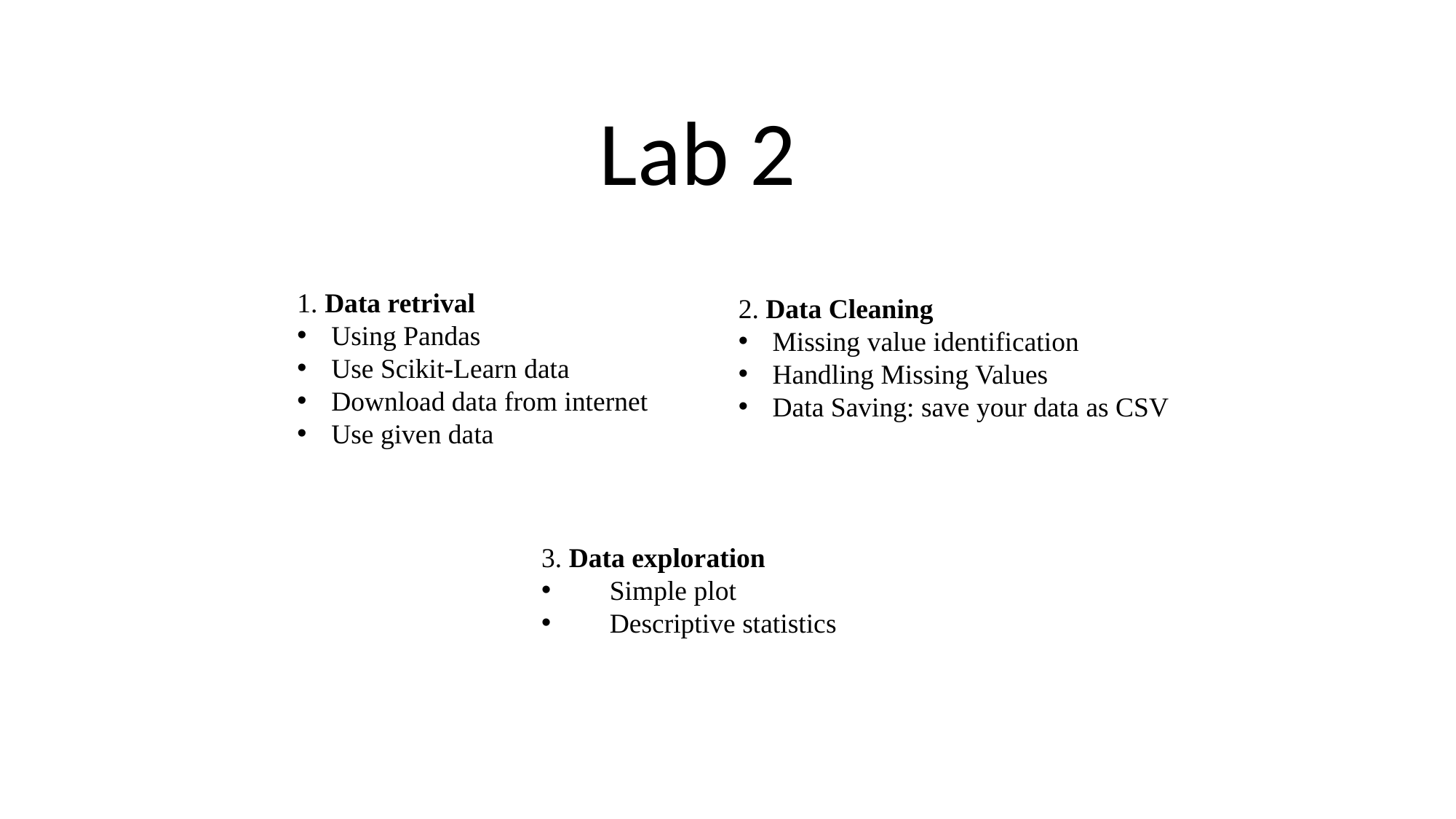

# Lab 2
1. Data retrival
Using Pandas
Use Scikit-Learn data
Download data from internet
Use given data
2. Data Cleaning
Missing value identification
Handling Missing Values
Data Saving: save your data as CSV
3. Data exploration
Simple plot
Descriptive statistics